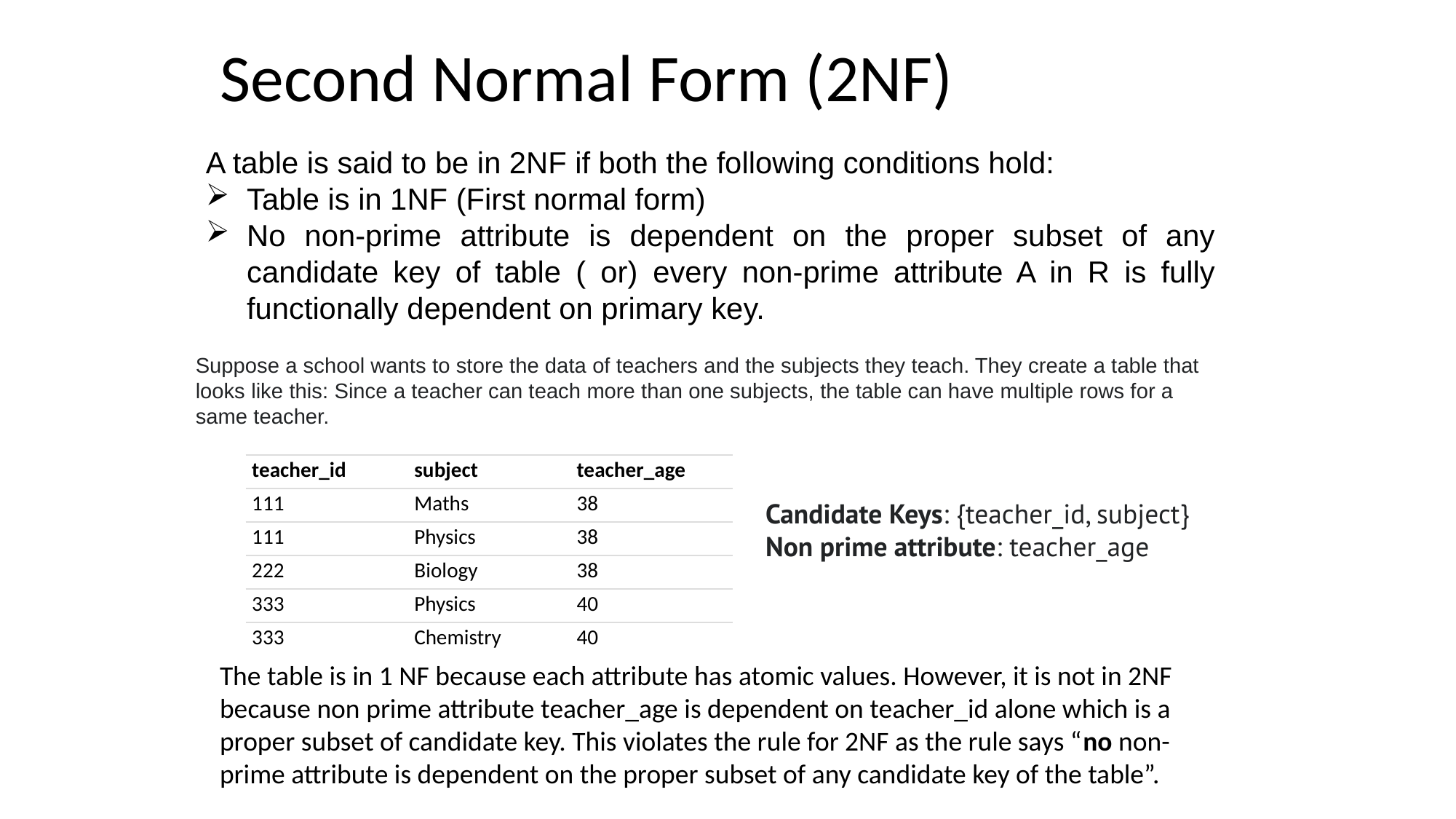

# Second Normal Form (2NF)
A table is said to be in 2NF if both the following conditions hold:
Table is in 1NF (First normal form)
No non-prime attribute is dependent on the proper subset of any candidate key of table ( or) every non-prime attribute A in R is fully functionally dependent on primary key.

Suppose a school wants to store the data of teachers and the subjects they teach. They create a table that looks like this: Since a teacher can teach more than one subjects, the table can have multiple rows for a same teacher.
| teacher\_id | subject | teacher\_age |
| --- | --- | --- |
| 111 | Maths | 38 |
| 111 | Physics | 38 |
| 222 | Biology | 38 |
| 333 | Physics | 40 |
| 333 | Chemistry | 40 |
Candidate Keys: {teacher_id, subject}
Non prime attribute: teacher_age
The table is in 1 NF because each attribute has atomic values. However, it is not in 2NF because non prime attribute teacher_age is dependent on teacher_id alone which is a proper subset of candidate key. This violates the rule for 2NF as the rule says “no non-prime attribute is dependent on the proper subset of any candidate key of the table”.